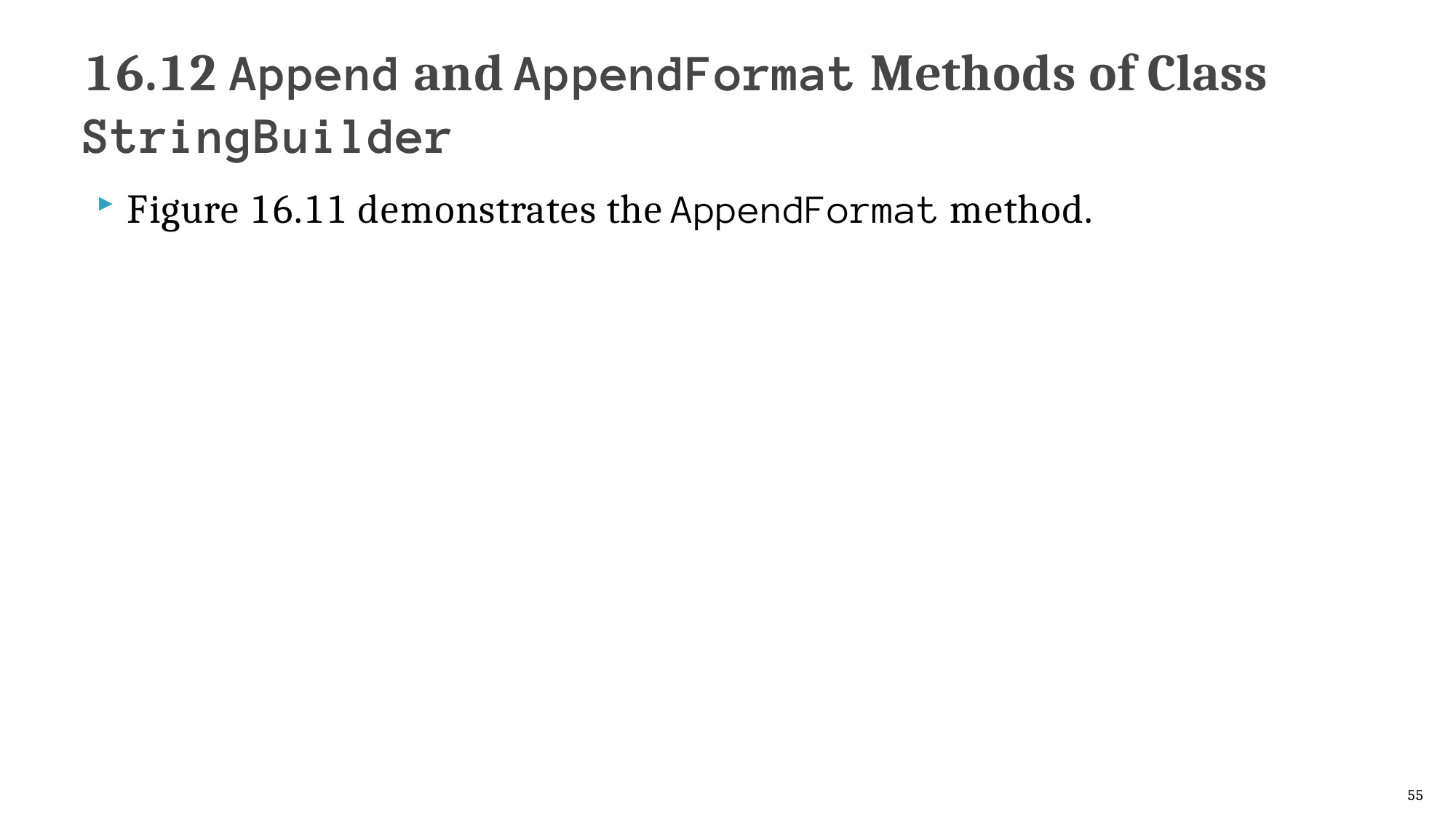

# 16.12 Append and AppendFormat Methods of Class StringBuilder
Figure 16.11 demonstrates the AppendFormat method.
55